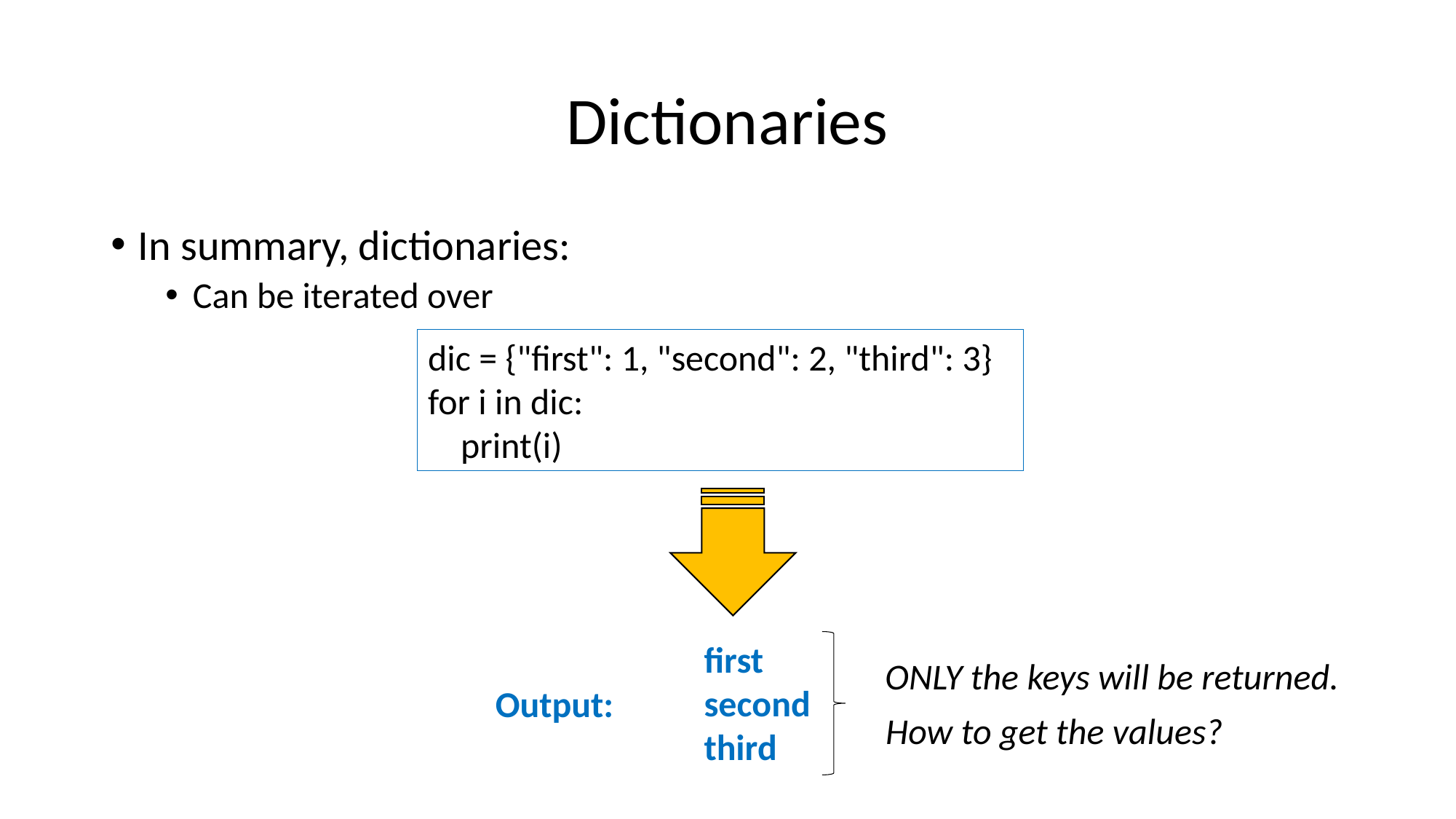

# Dictionaries
In summary, dictionaries:
Can be iterated over

dic = {"first": 1, "second": 2, "third": 3}
for i in dic:
    print(i)

first
second
third

ONLY the keys will be returned.
Output:
How to get the values?